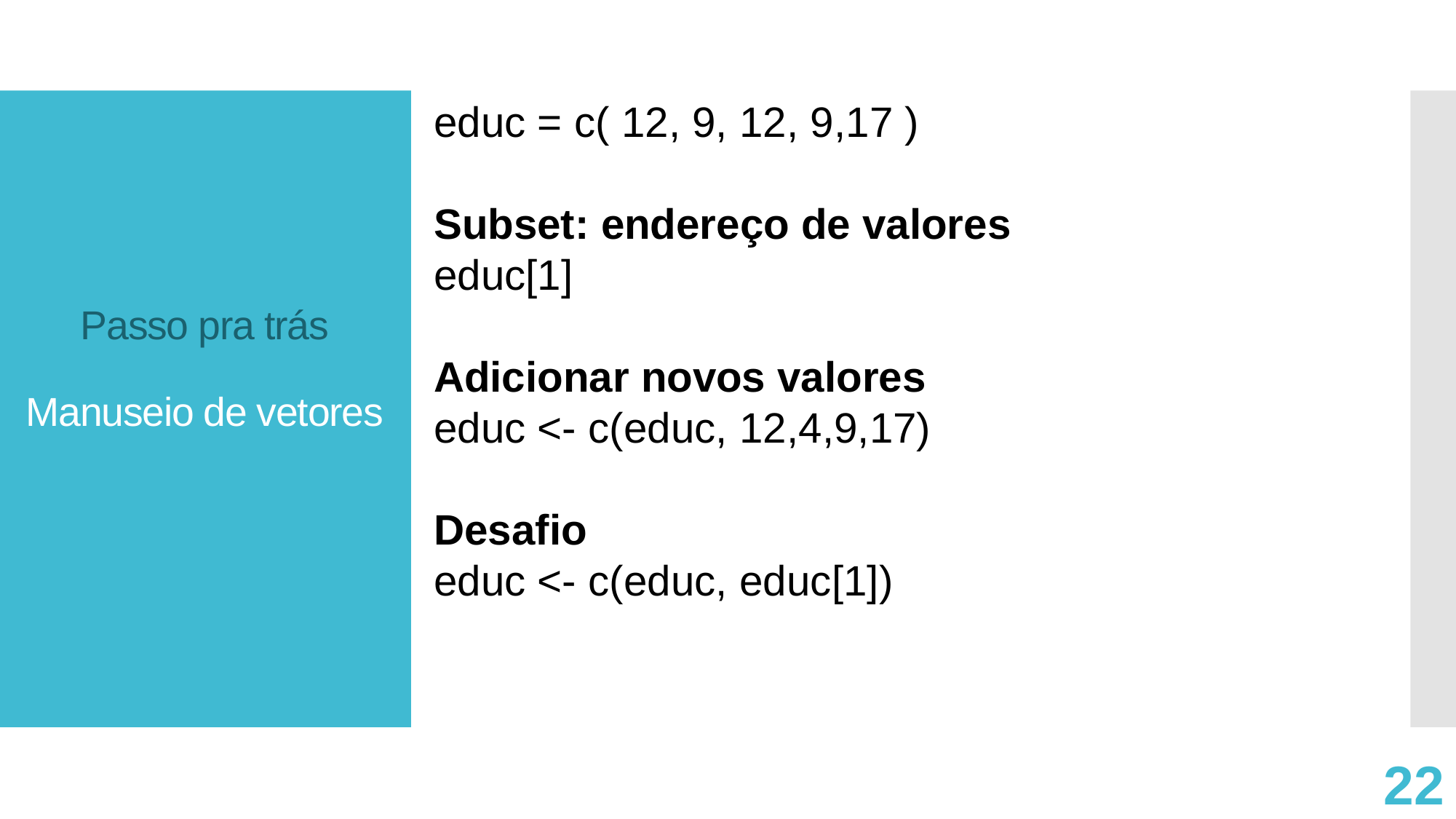

educ = c( 12, 9, 12, 9,17 )

Subset: endereço de valores
educ[1]

Adicionar novos valores
educ <- c(educ, 12,4,9,17)

Desafio
educ <- c(educ, educ[1])

Passo pra trás

Manuseio de vetores
22